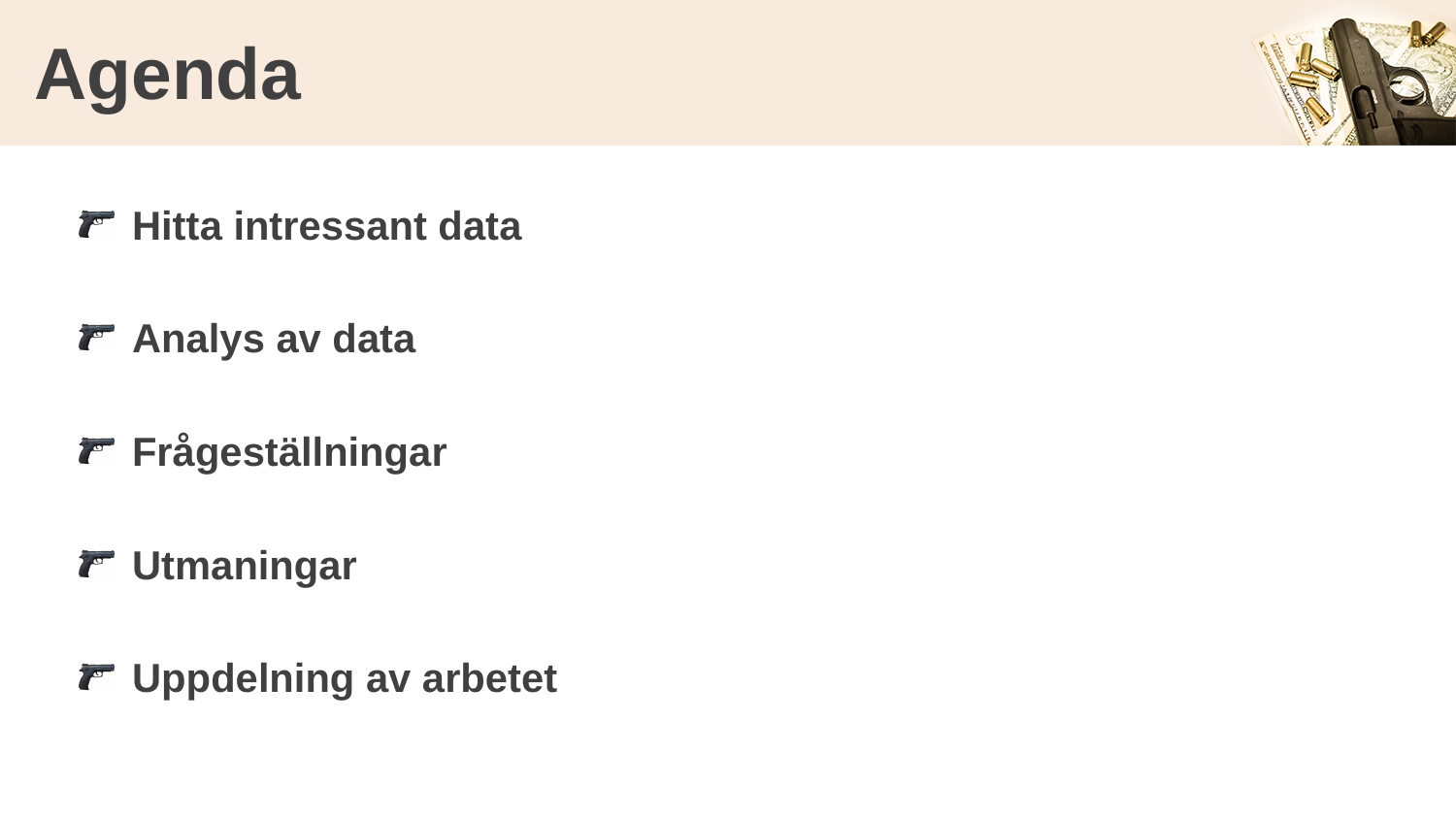

# Agenda
Hitta intressant data

Analys av data

Frågeställningar

Utmaningar

Uppdelning av arbetet